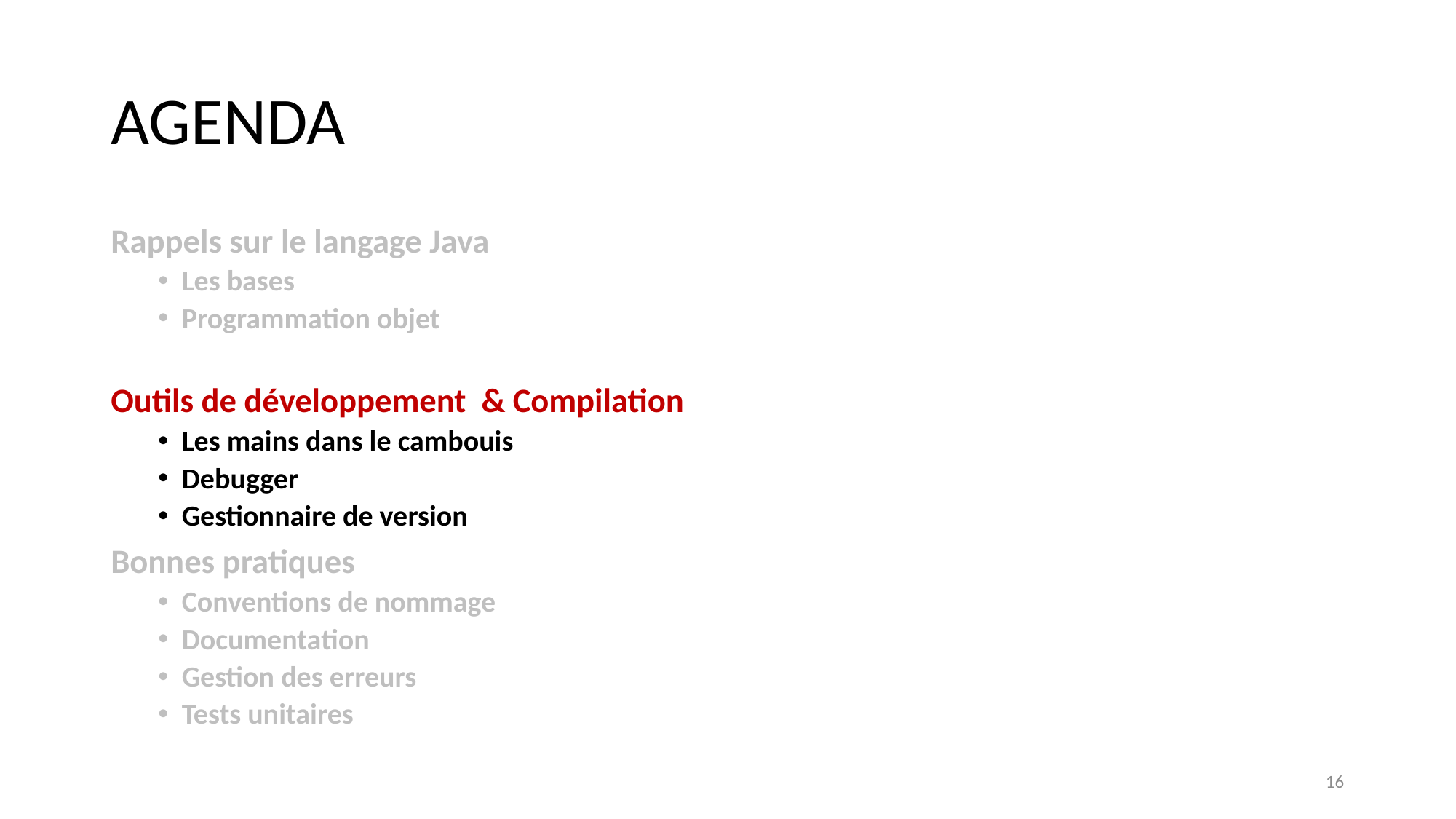

# AGENDA
Rappels sur le langage Java
Les bases
Programmation objet
Outils de développement  & Compilation
Les mains dans le cambouis
Debugger
Gestionnaire de version
Bonnes pratiques
Conventions de nommage
Documentation
Gestion des erreurs
Tests unitaires

16